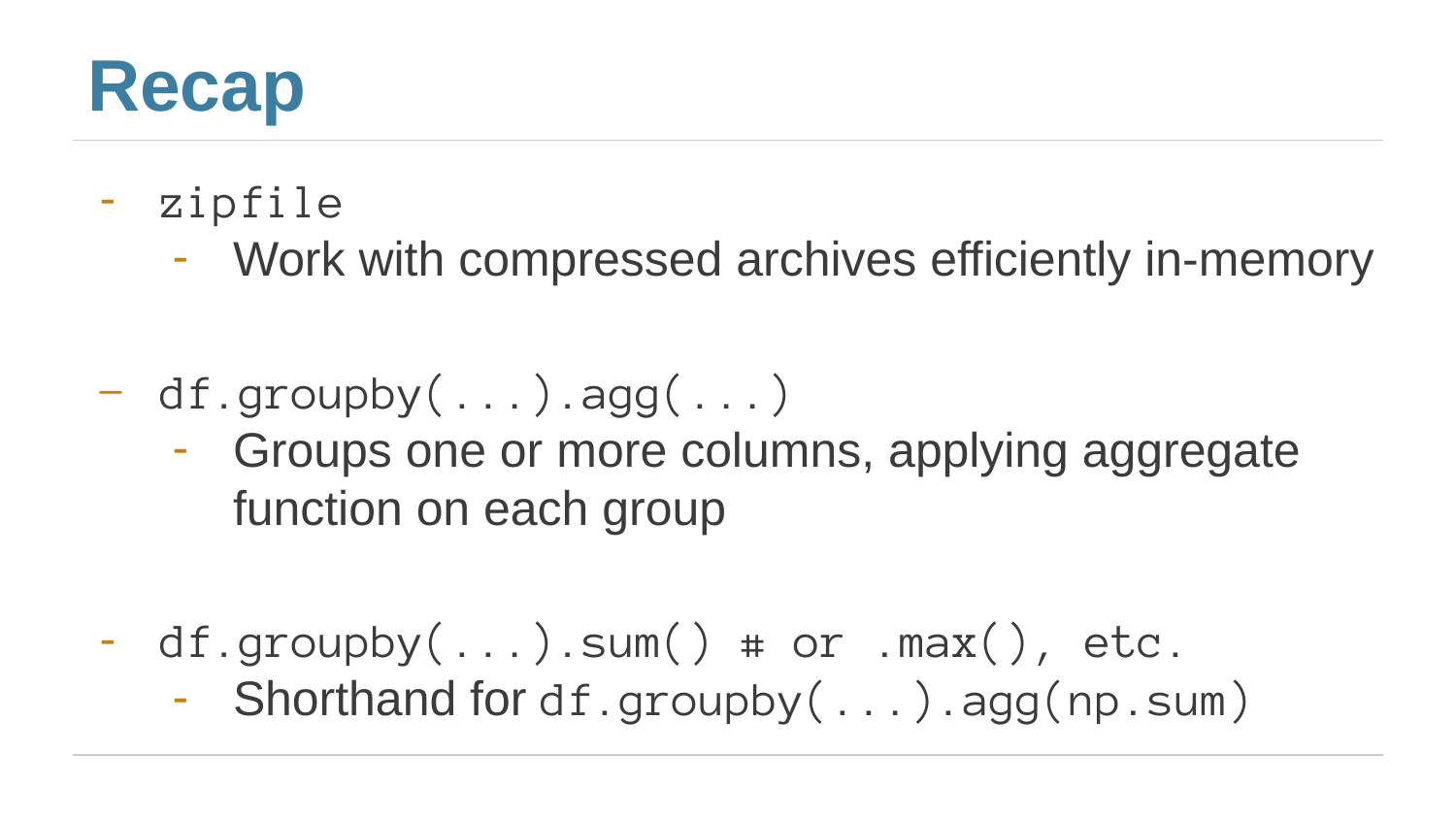

# Recap
zipfile
Work with compressed archives efficiently in-memory

df.groupby(...).agg(...)
Groups one or more columns, applying aggregate function on each group

df.groupby(...).sum() # or .max(), etc.
Shorthand for df.groupby(...).agg(np.sum)